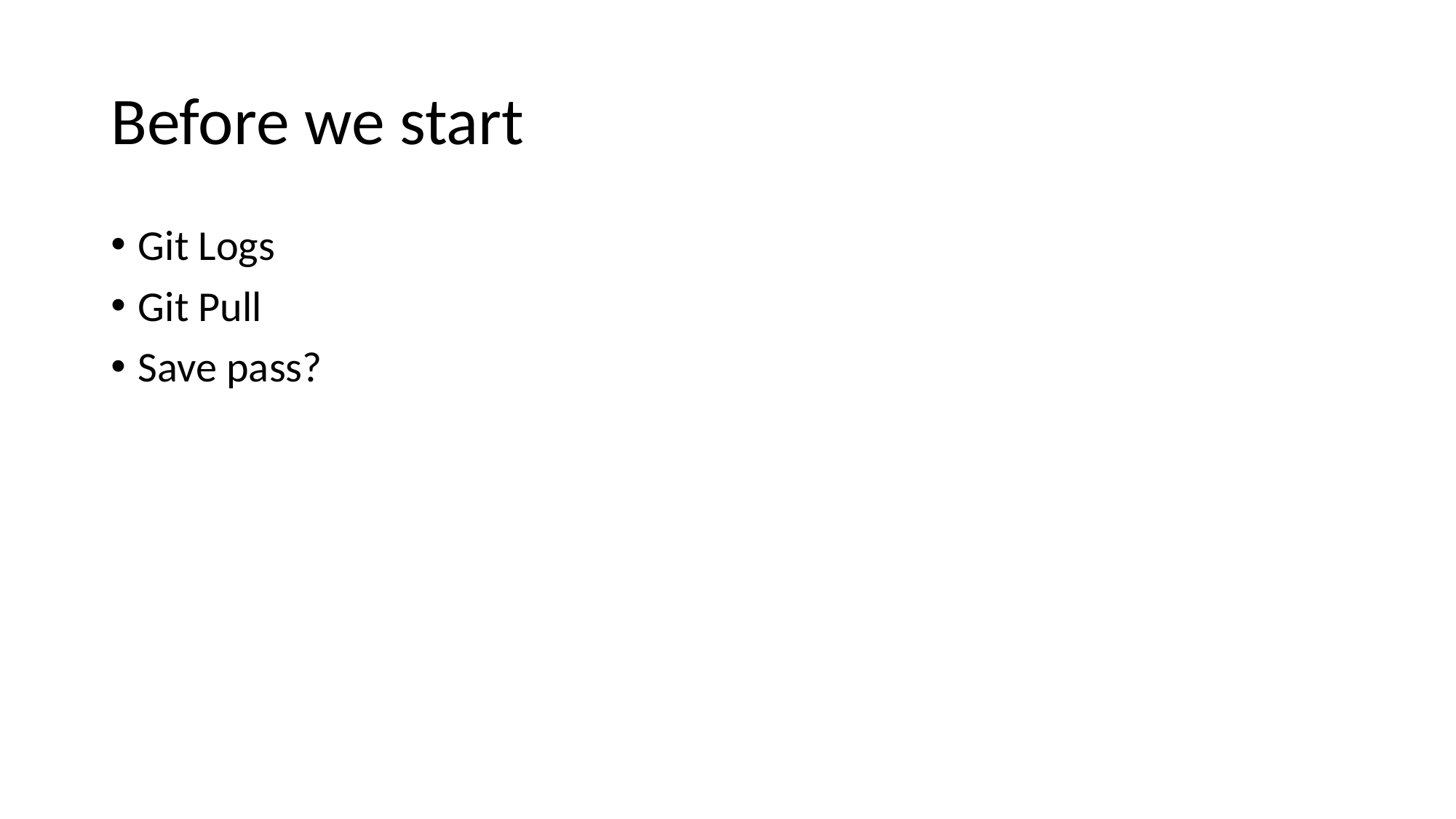

# Before we start
Git Logs
Git Pull
Save pass?